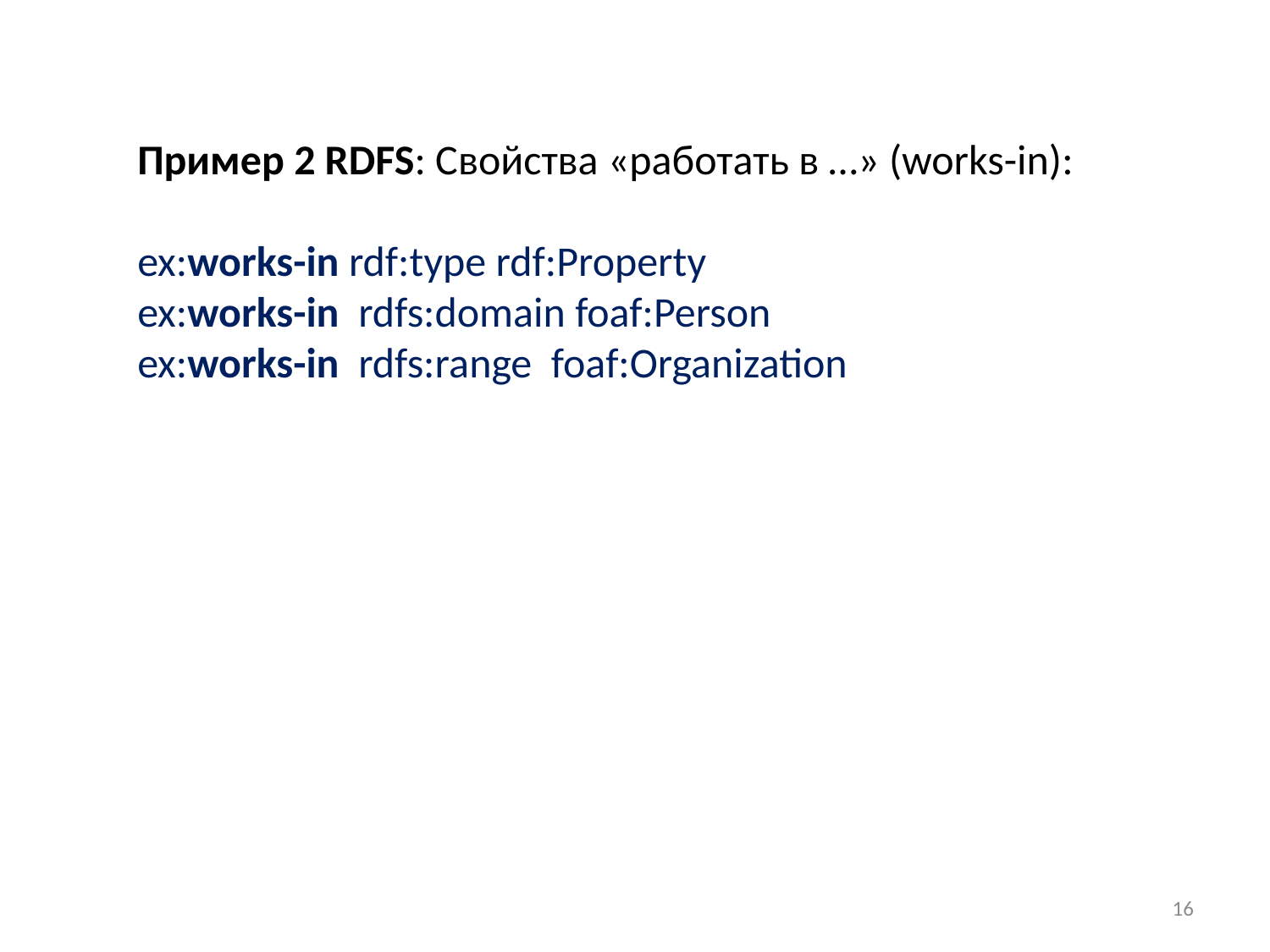

Пример 2 RDFS: Cвойства «работать в …» (works-in):

ex:works-in rdf:type rdf:Property
ex:works-in  rdfs:domain foaf:Person
ex:works-in  rdfs:range  foaf:Organization
16